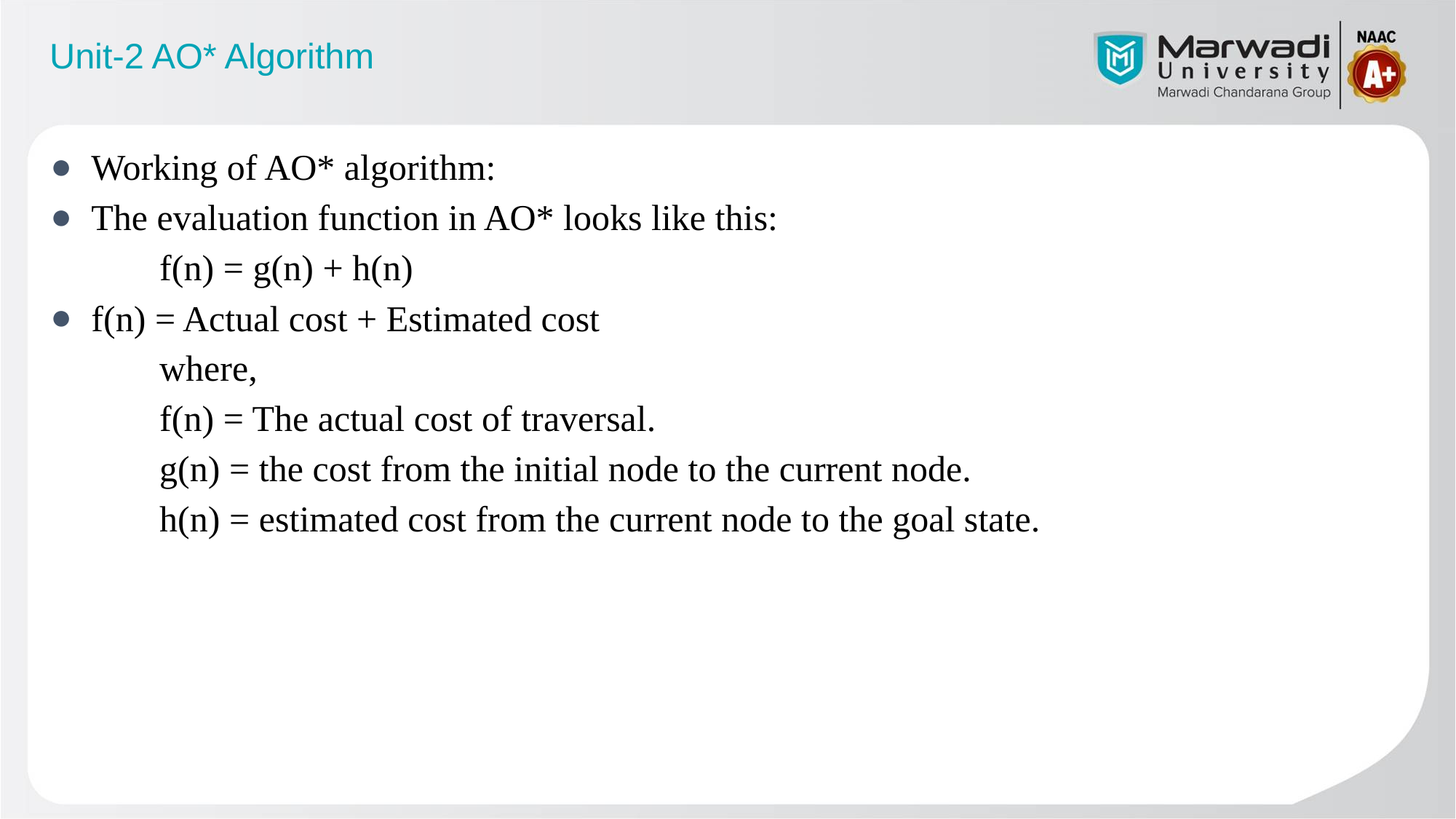

Unit-2 AO* Algorithm

Working of AO* algorithm:
The evaluation function in AO* looks like this:
	f(n) = g(n) + h(n)
f(n) = Actual cost + Estimated cost
	where,
	f(n) = The actual cost of traversal.
	g(n) = the cost from the initial node to the current node.
	h(n) = estimated cost from the current node to the goal state.